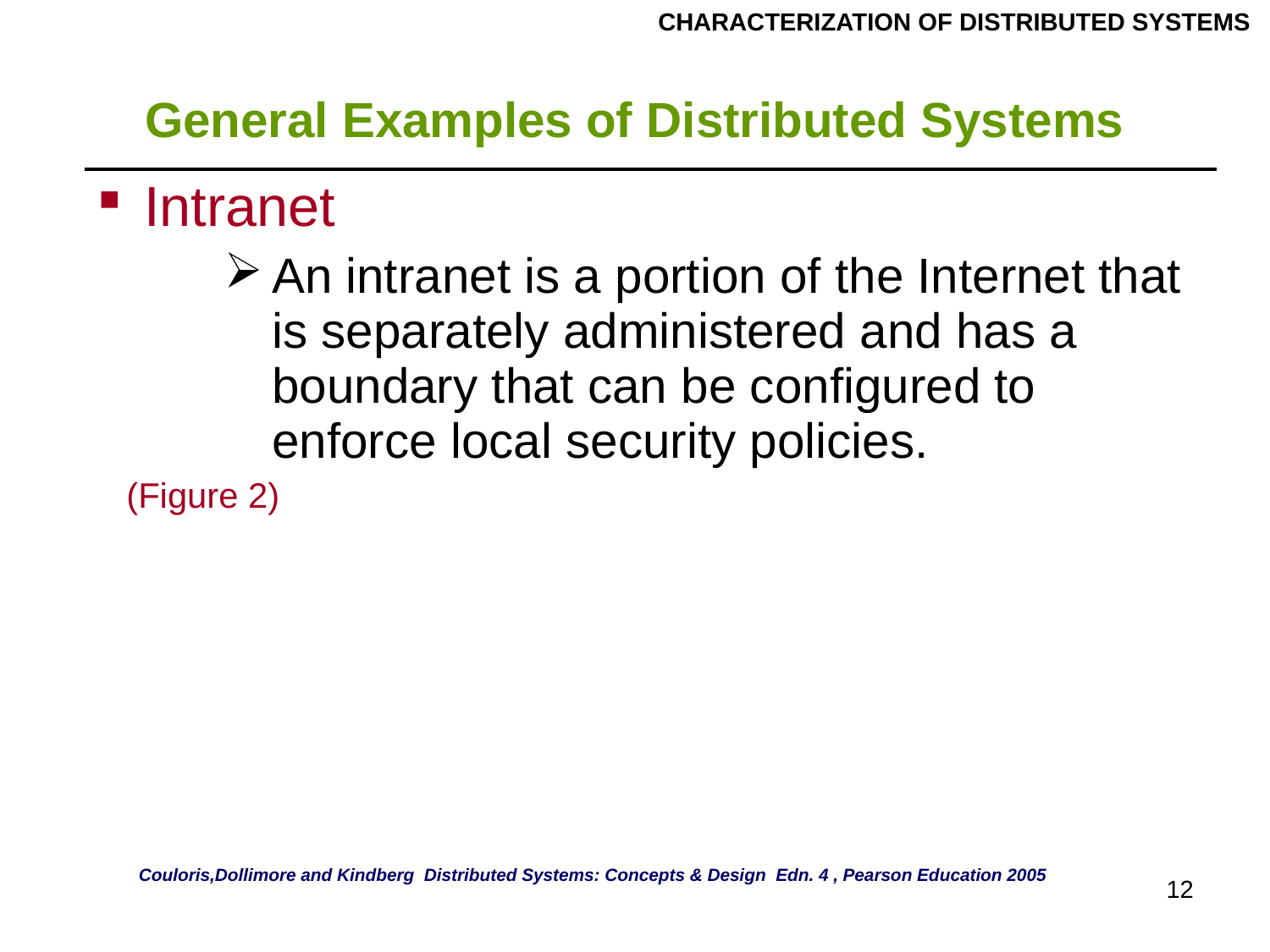

CHARACTERIZATION OF DISTRIBUTED SYSTEMS
# General Examples of Distributed Systems
| Intranet An intranet is a portion of the Internet that is separately administered and has a boundary that can be configured to enforce local security policies. (Figure 2) |
| --- |
Couloris,Dollimore and Kindberg  Distributed Systems: Concepts & Design  Edn. 4 , Pearson Education 2005
12